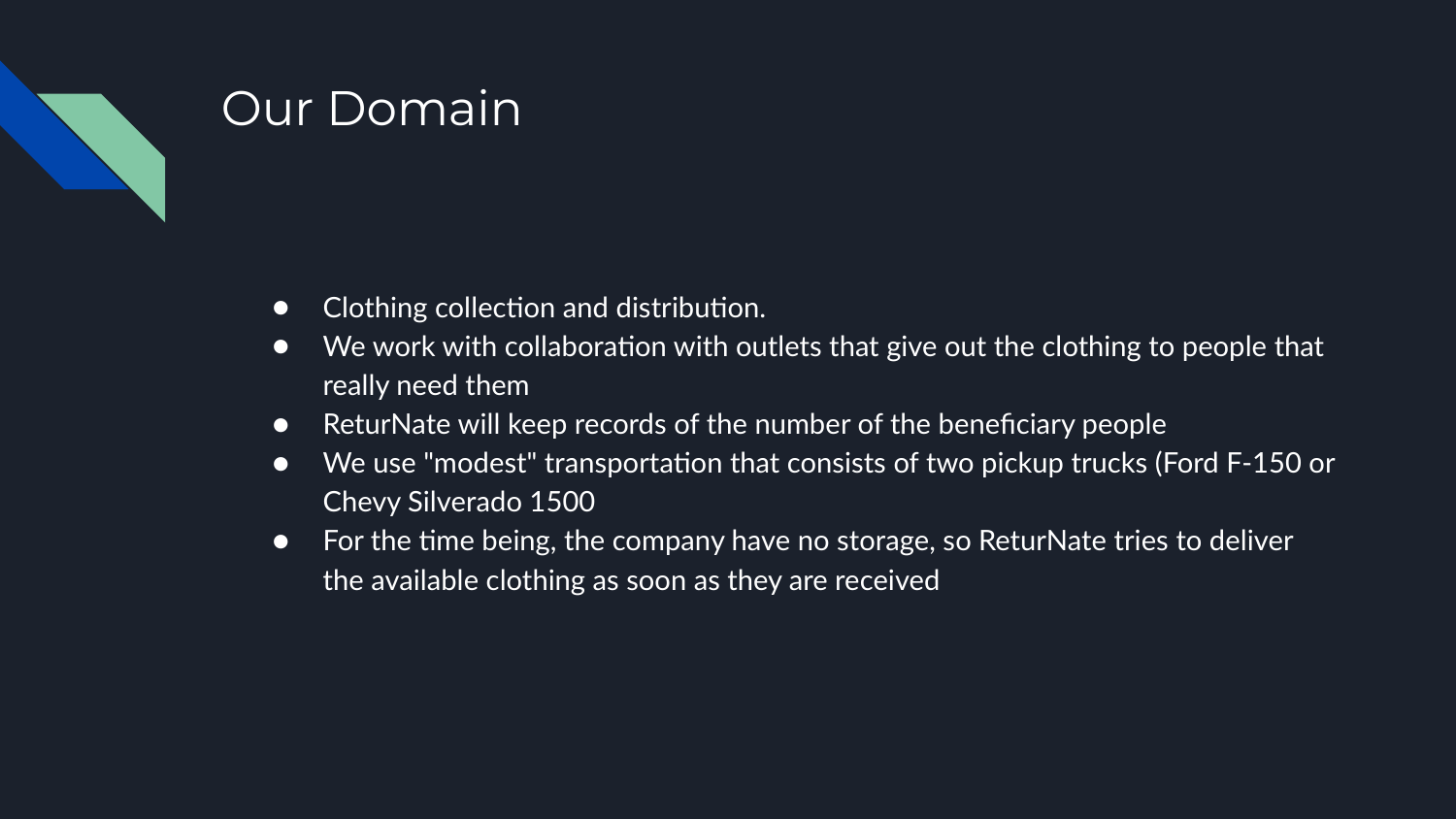

# Our Domain
Clothing collection and distribution.
We work with collaboration with outlets that give out the clothing to people that really need them
ReturNate will keep records of the number of the beneficiary people
We use "modest" transportation that consists of two pickup trucks (Ford F-150 or Chevy Silverado 1500
For the time being, the company have no storage, so ReturNate tries to deliver the available clothing as soon as they are received